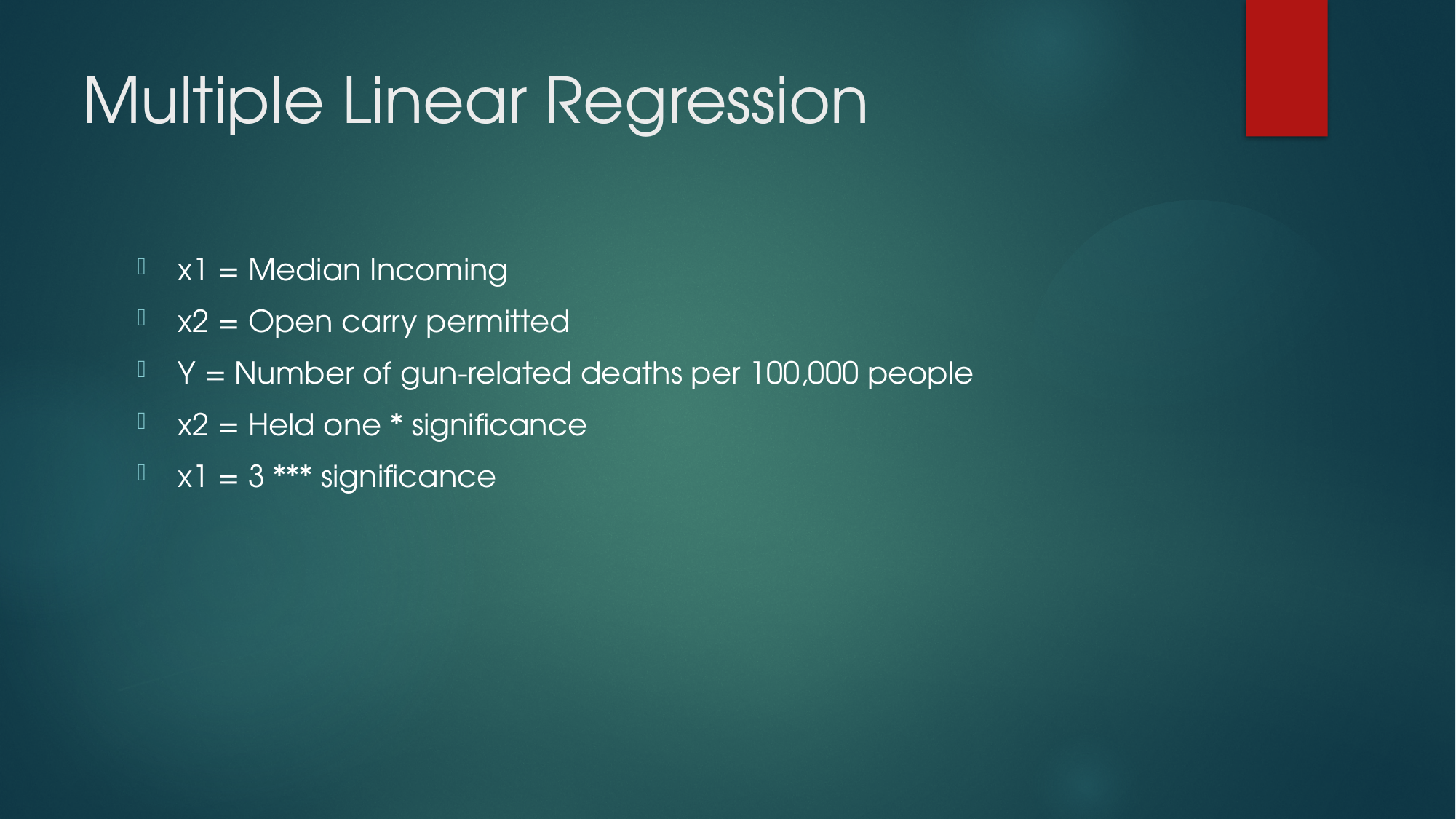

# Multiple Linear Regression
x1 = Median Incoming
x2 = Open carry permitted
Y = Number of gun-related deaths per 100,000 people
x2 = Held one * significance
x1 = 3 *** significance